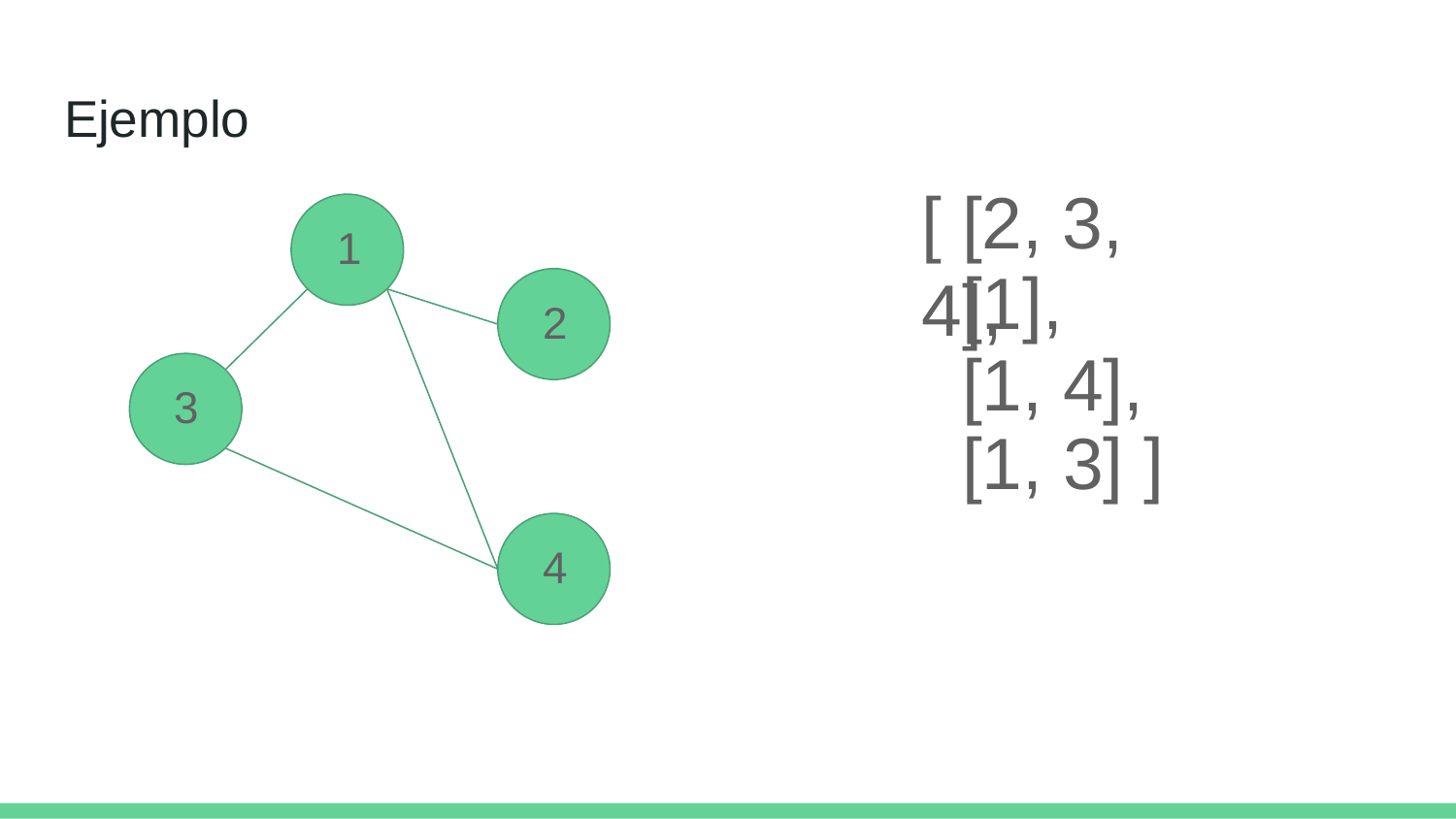

# Ejemplo
[ [2, 3, 4],

1
  [1],

2
  [1, 4],

3
  [1, 3] ]

4